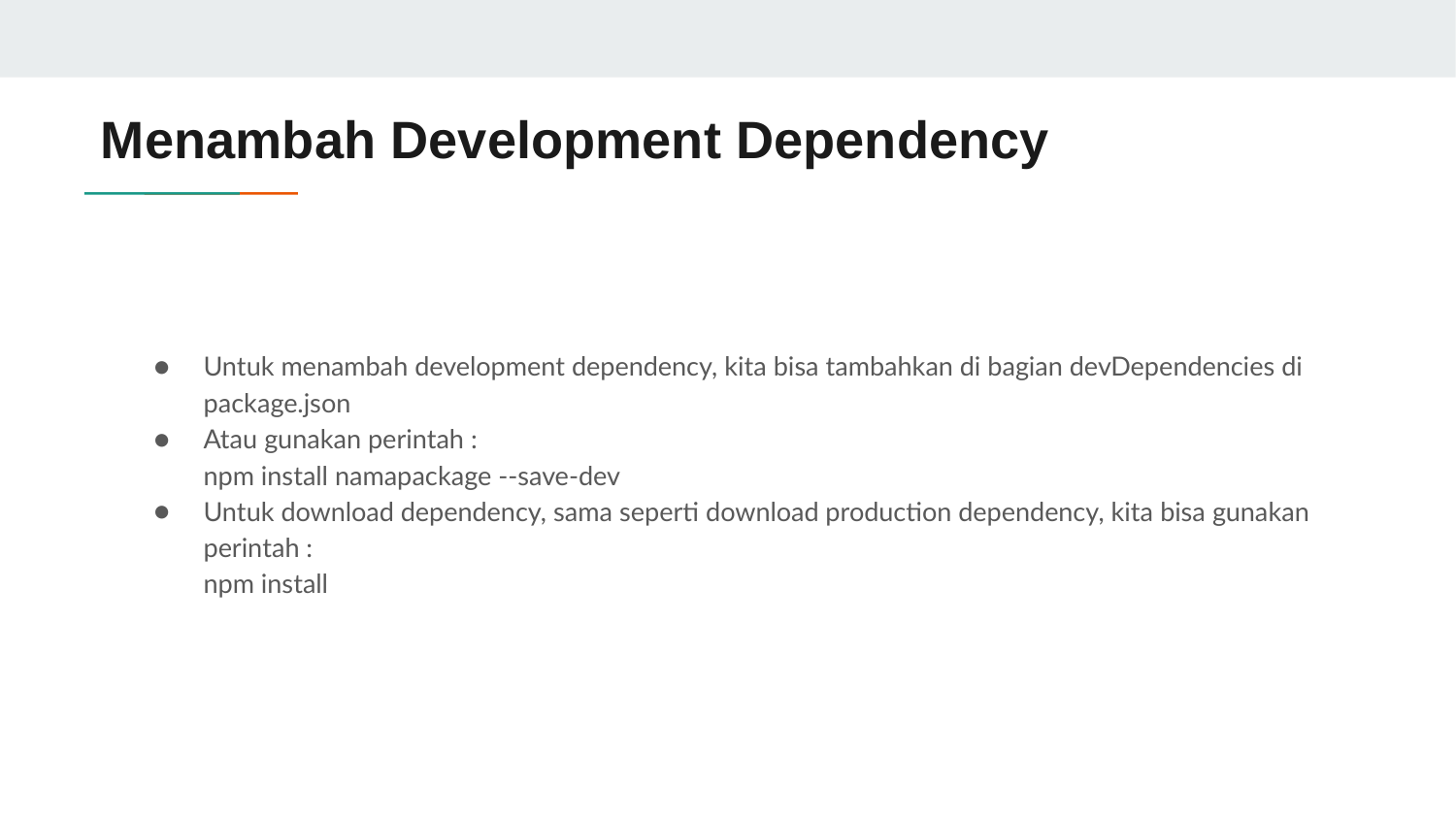

# Menambah Development Dependency
Untuk menambah development dependency, kita bisa tambahkan di bagian devDependencies di package.json
Atau gunakan perintah :
npm install namapackage --save-dev
Untuk download dependency, sama seperti download production dependency, kita bisa gunakan perintah :
npm install